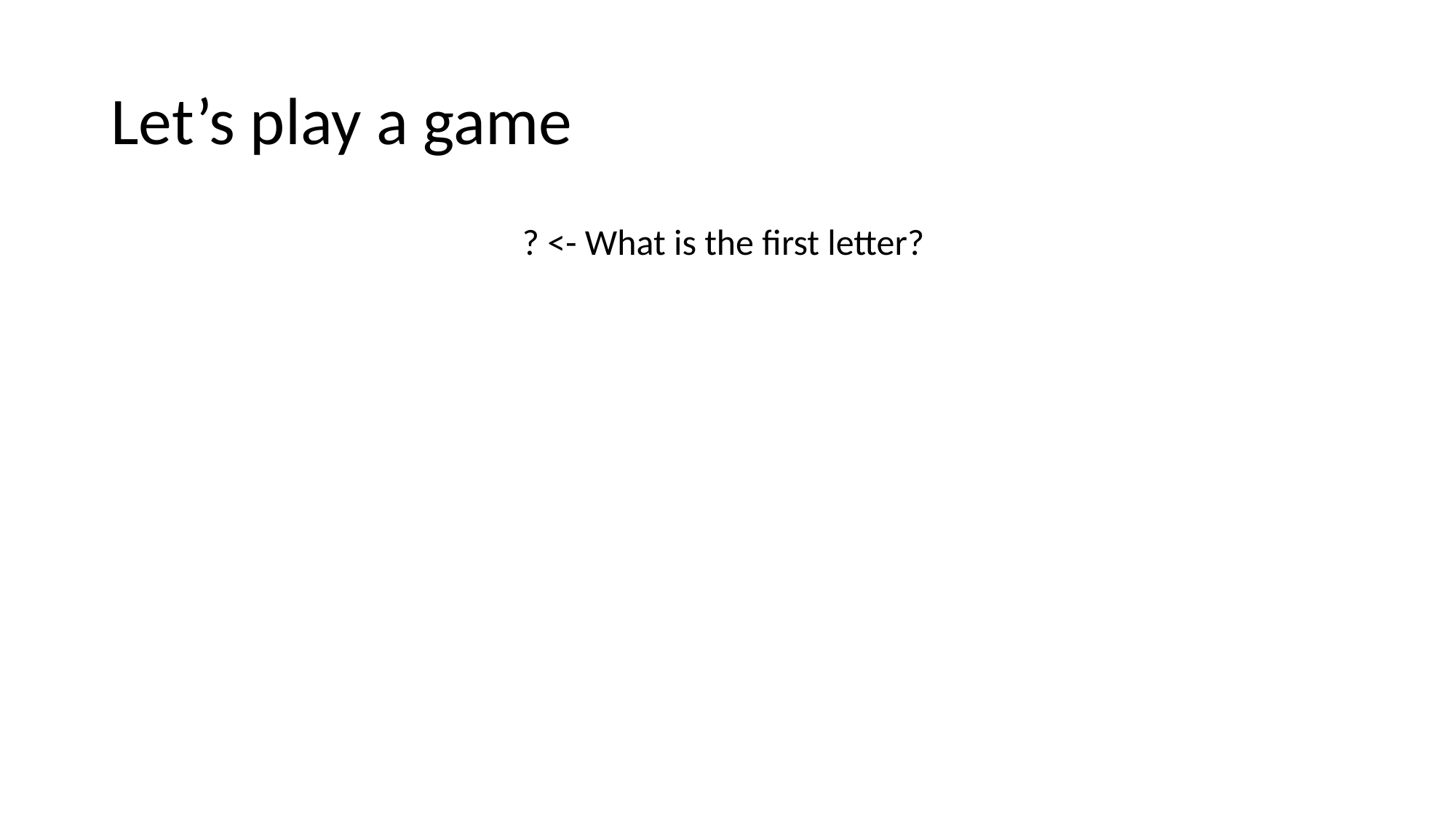

# Let’s play a game
? <- What is the first letter?